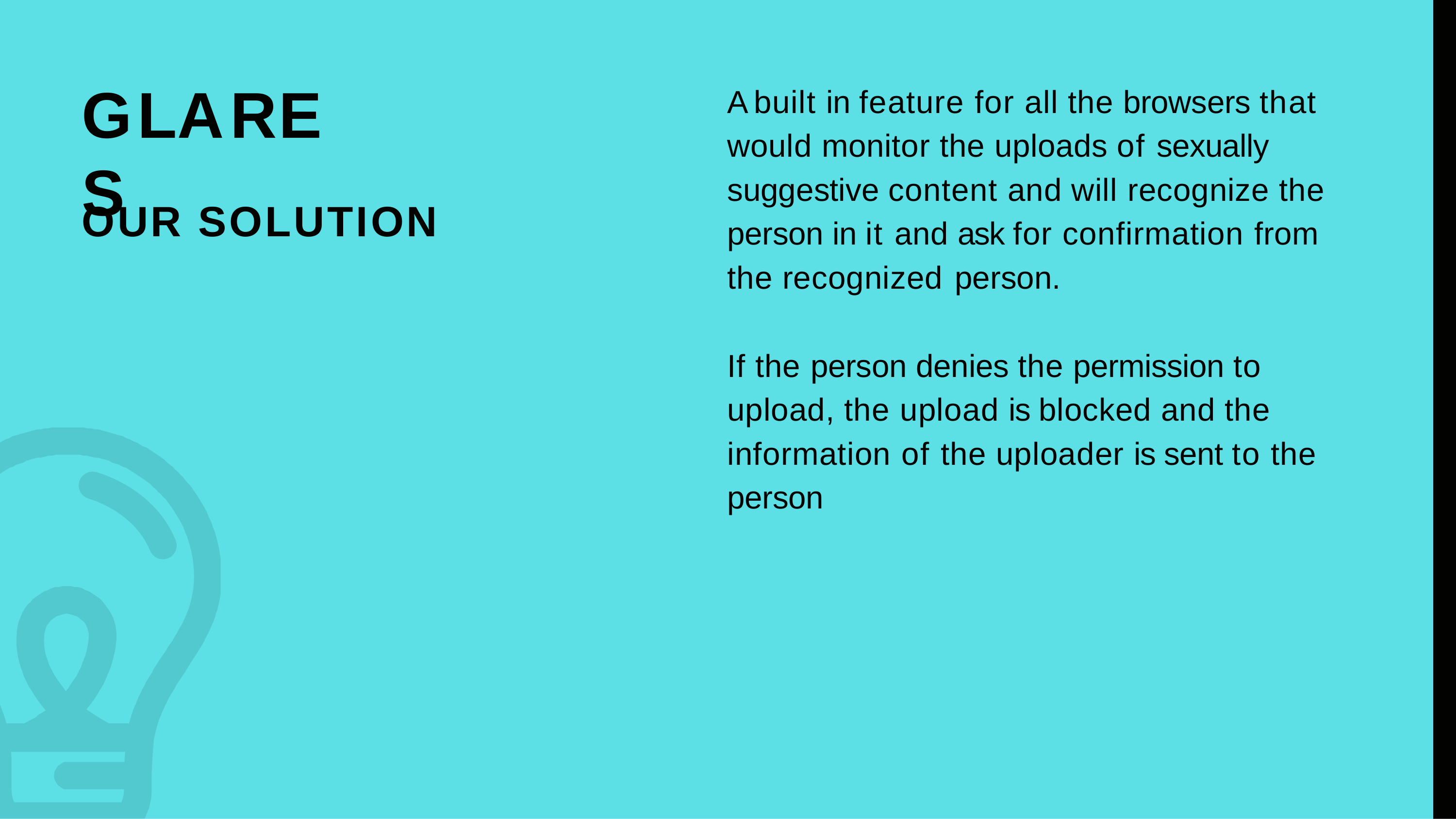

# GLARES
A built in feature for all the browsers that  would monitor the uploads of sexually  suggestive content and will recognize the  person in it and ask for confirmation from  the recognized person.
OUR SOLUTION
If the person denies the permission to  upload, the upload is blocked and the  information of the uploader is sent to the  person